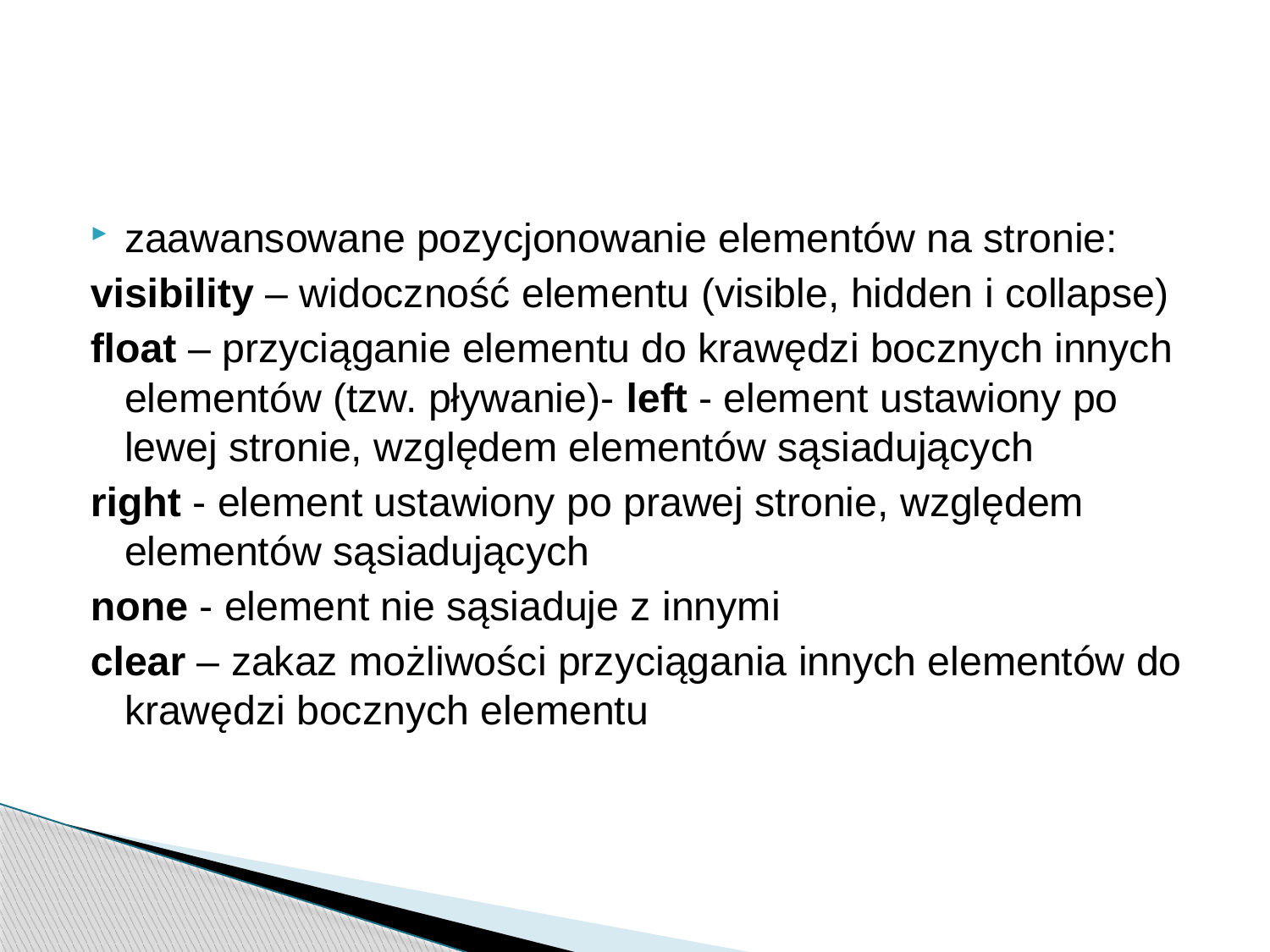

#
zaawansowane pozycjonowanie elementów na stronie:
visibility – widoczność elementu (visible, hidden i collapse)
float – przyciąganie elementu do krawędzi bocznych innych elementów (tzw. pływanie)- left - element ustawiony po lewej stronie, względem elementów sąsiadujących
right - element ustawiony po prawej stronie, względem elementów sąsiadujących
none - element nie sąsiaduje z innymi
clear – zakaz możliwości przyciągania innych elementów do krawędzi bocznych elementu